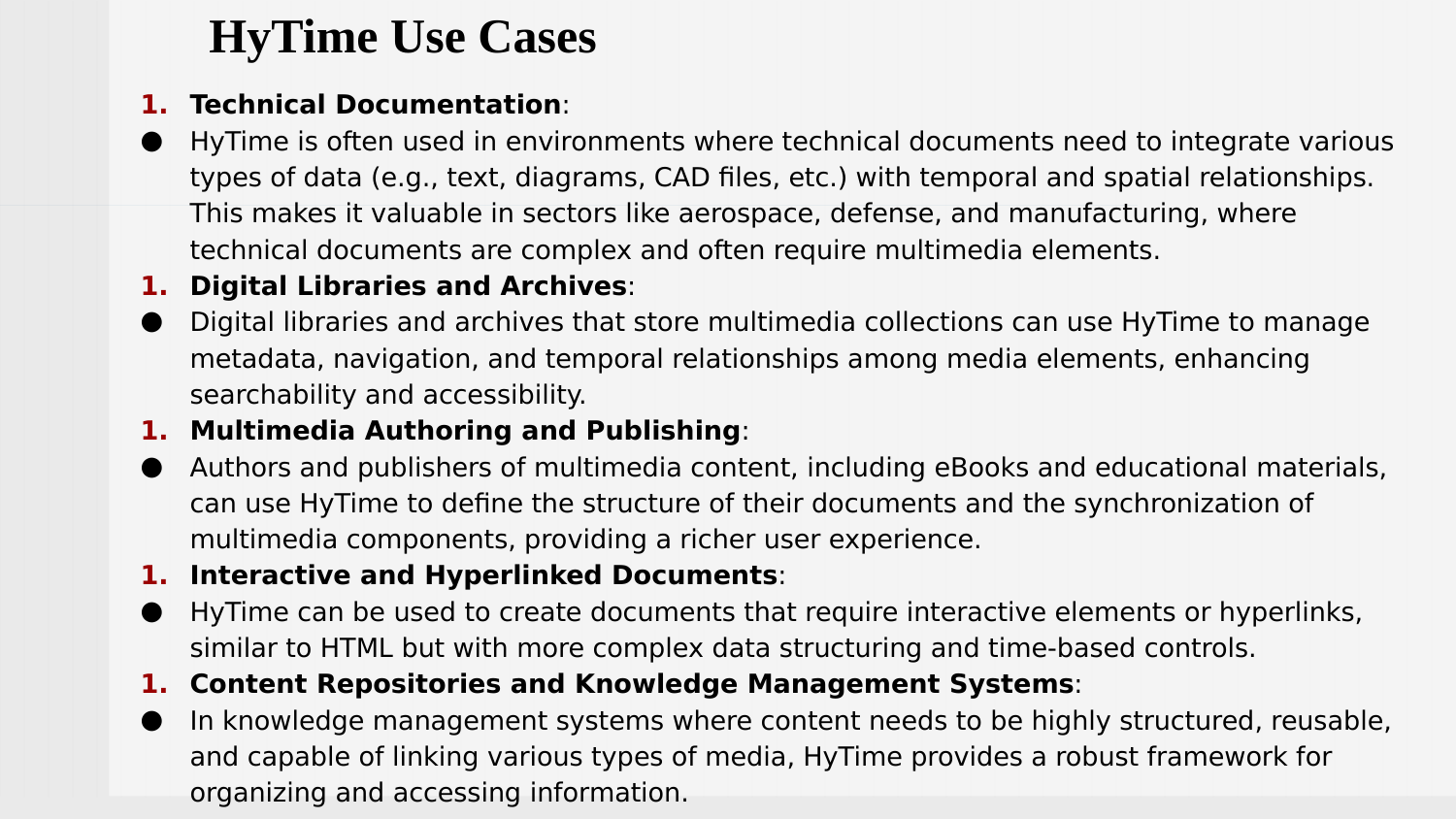

# HyTime Use Cases

Technical Documentation:
HyTime is often used in environments where technical documents need to integrate various types of data (e.g., text, diagrams, CAD files, etc.) with temporal and spatial relationships. This makes it valuable in sectors like aerospace, defense, and manufacturing, where technical documents are complex and often require multimedia elements.
Digital Libraries and Archives:
Digital libraries and archives that store multimedia collections can use HyTime to manage metadata, navigation, and temporal relationships among media elements, enhancing searchability and accessibility.
Multimedia Authoring and Publishing:
Authors and publishers of multimedia content, including eBooks and educational materials, can use HyTime to define the structure of their documents and the synchronization of multimedia components, providing a richer user experience.
Interactive and Hyperlinked Documents:
HyTime can be used to create documents that require interactive elements or hyperlinks, similar to HTML but with more complex data structuring and time-based controls.
Content Repositories and Knowledge Management Systems:
In knowledge management systems where content needs to be highly structured, reusable, and capable of linking various types of media, HyTime provides a robust framework for organizing and accessing information.